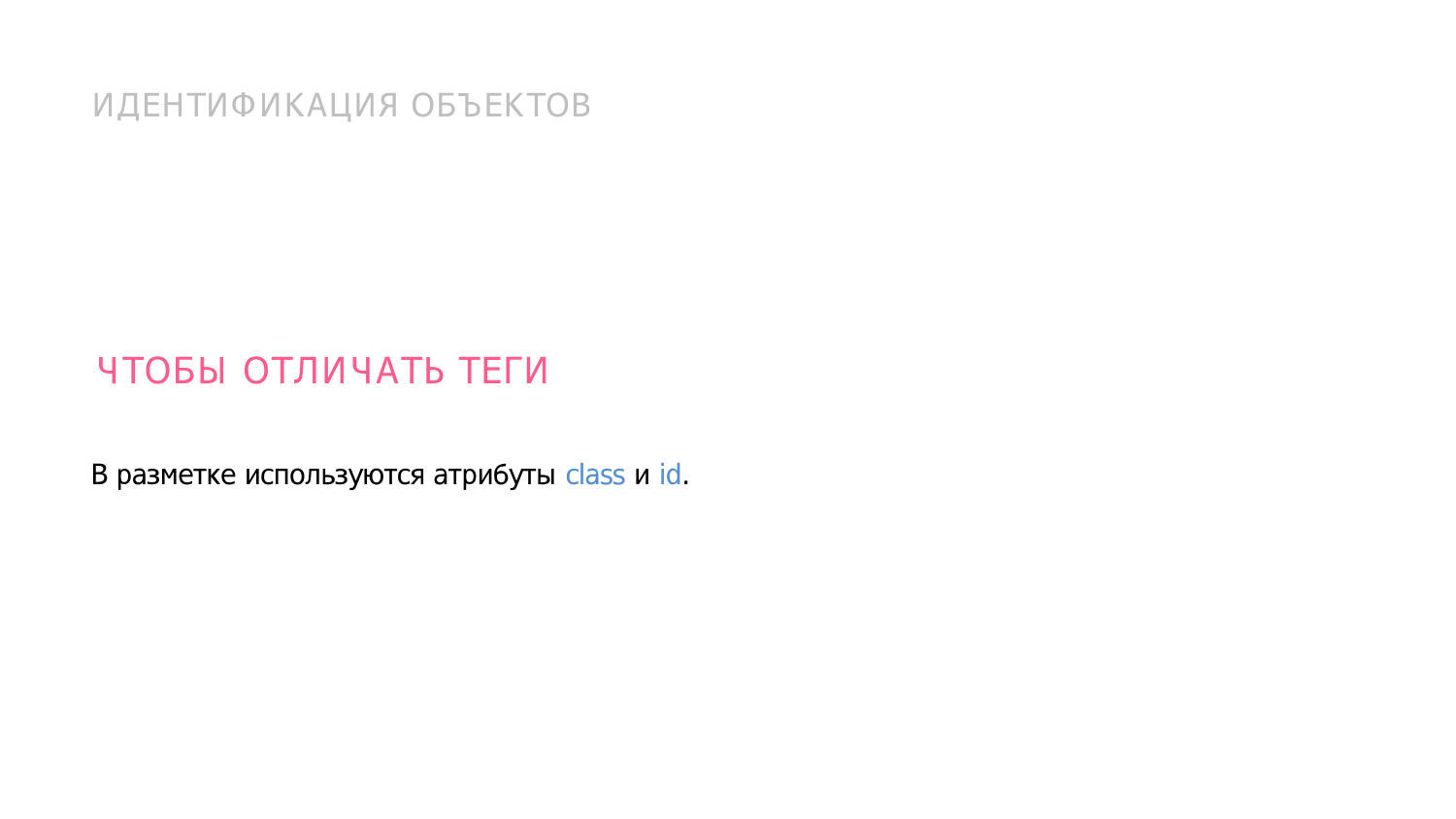

ИДЕНТИФИКАЦИЯ ОБЪЕКТОВ
ЧТОБЫ ОТЛИЧАТЬ ТЕГИ
В разметке используются атрибуты class и id.